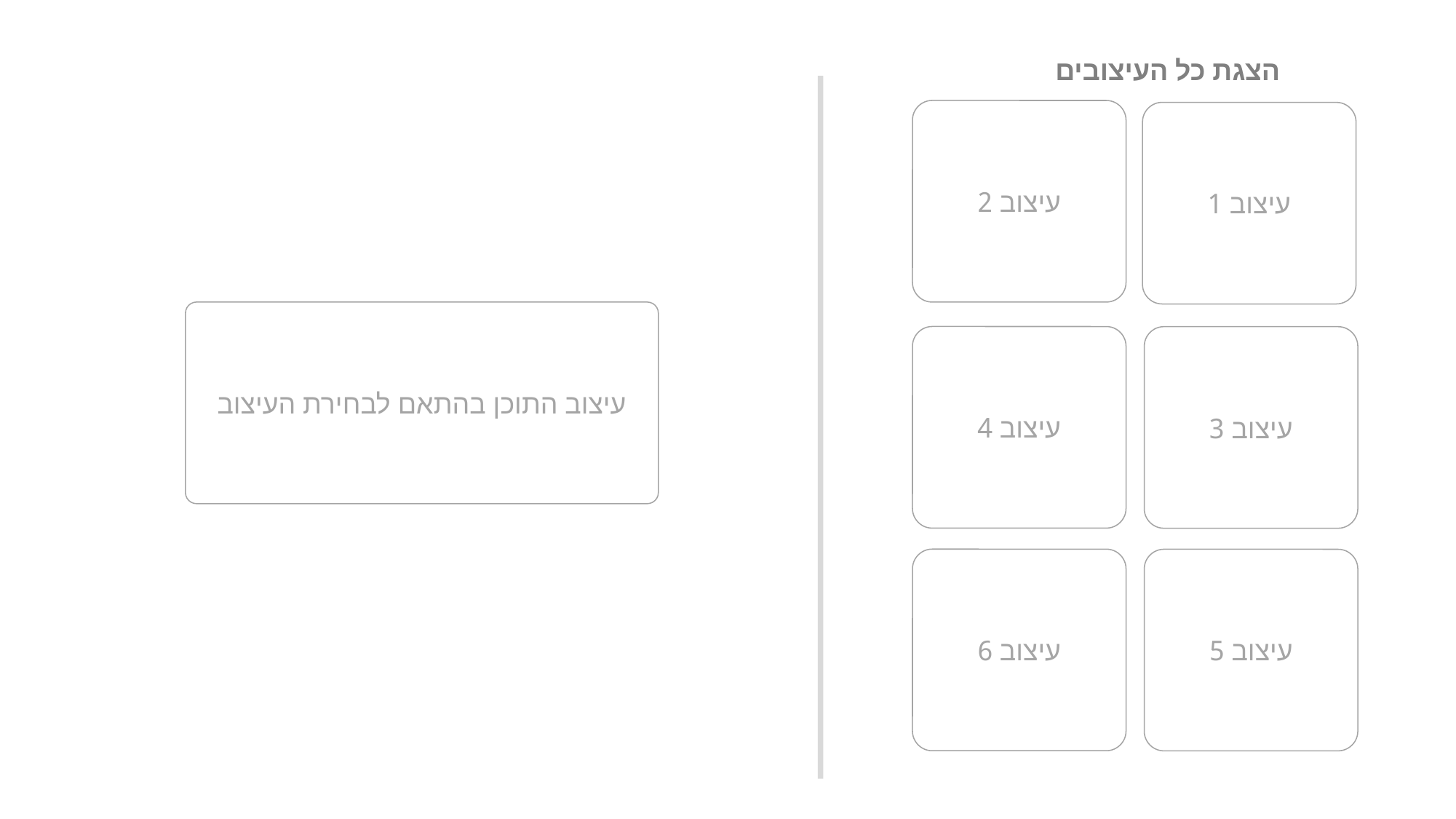

הצגת כל העיצובים

עיצוב 2
עיצוב 1
עיצוב התוכן בהתאם לבחירת העיצוב
עיצוב 4
עיצוב 3
עיצוב 6
עיצוב 5